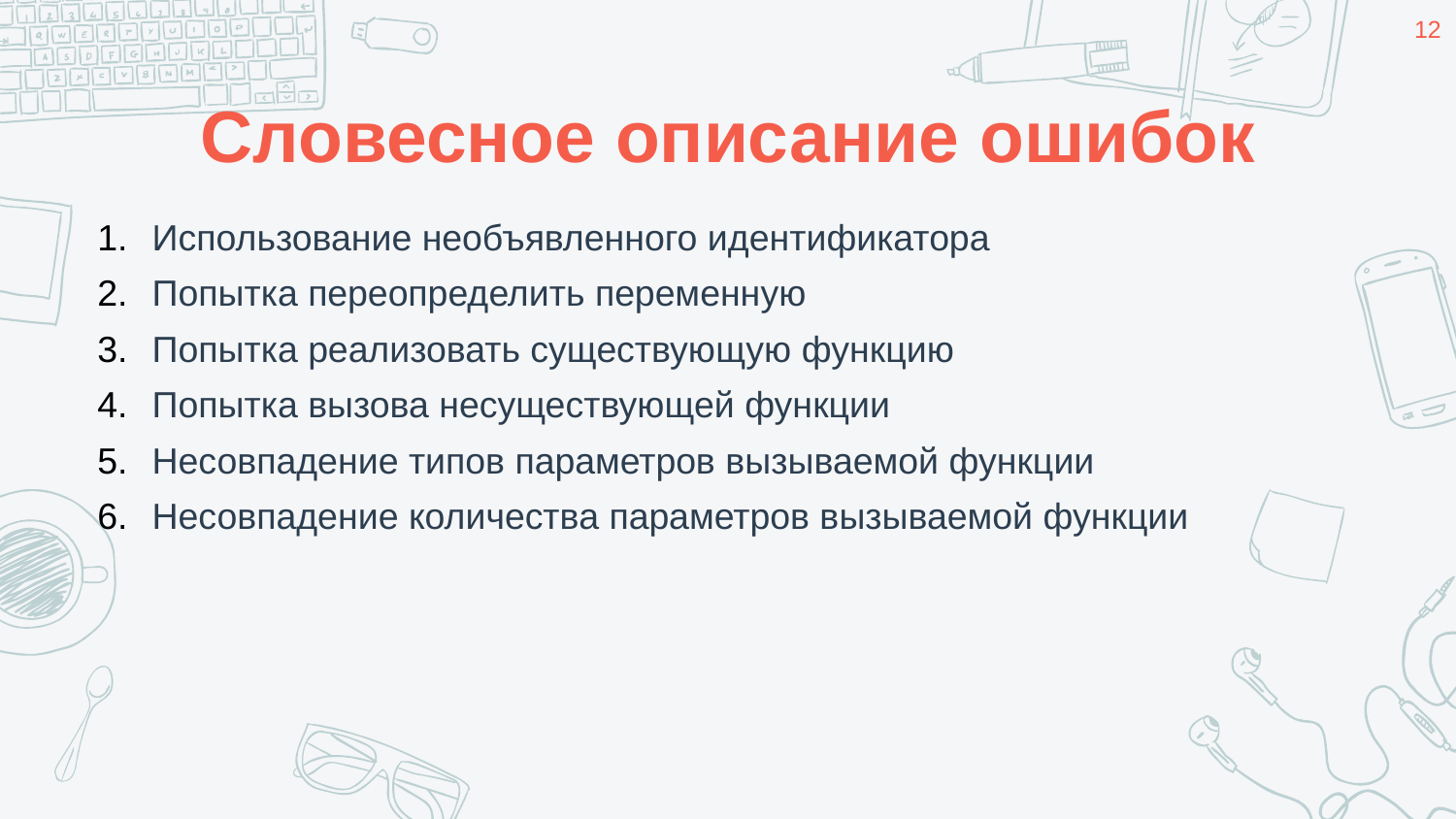

12
# Словесное описание ошибок
Использование необъявленного идентификатора
Попытка переопределить переменную
Попытка реализовать существующую функцию
Попытка вызова несуществующей функции
Несовпадение типов параметров вызываемой функции
Несовпадение количества параметров вызываемой функции